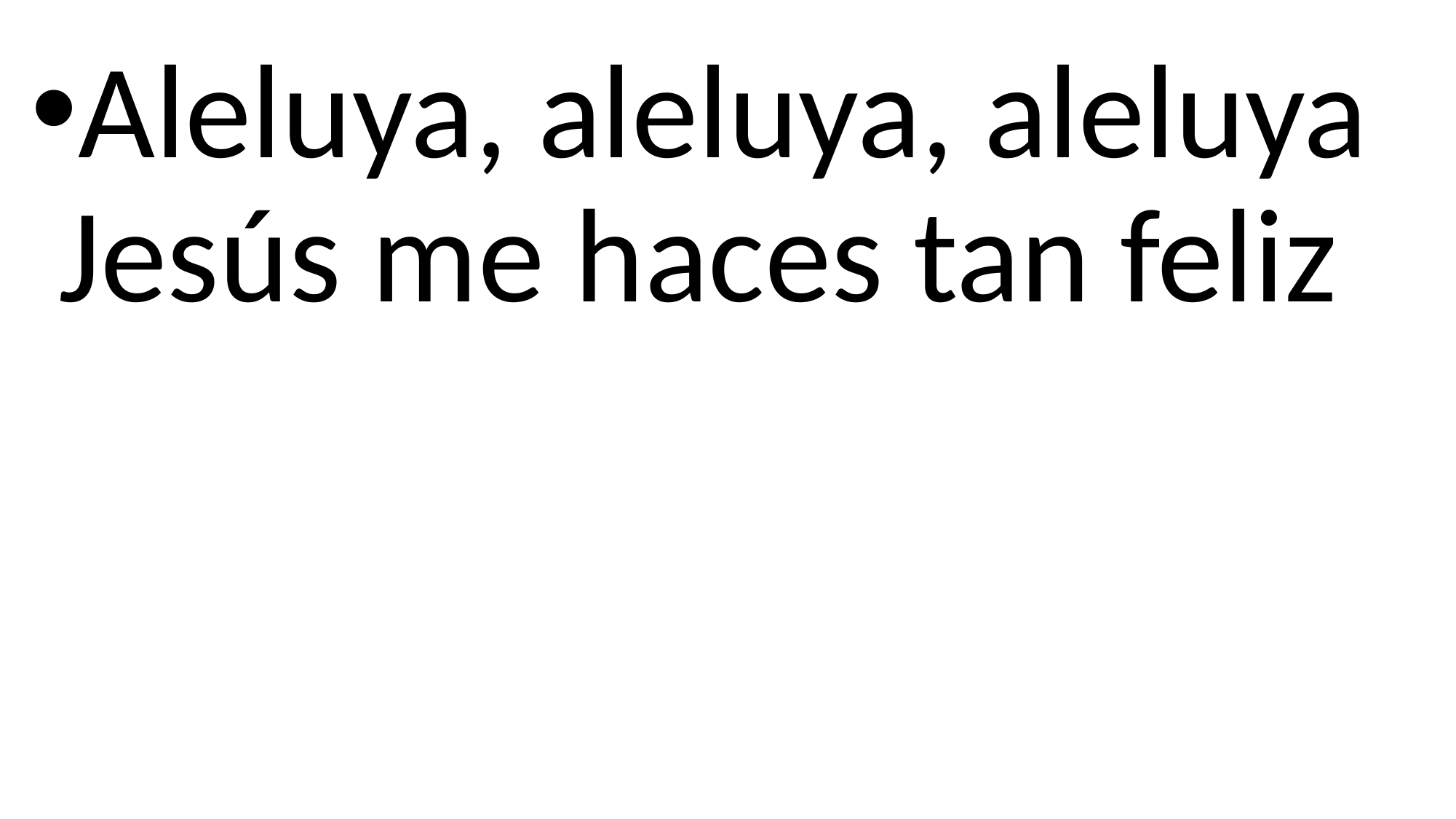

Aleluya, aleluya, aleluya
Jesús me haces tan feliz